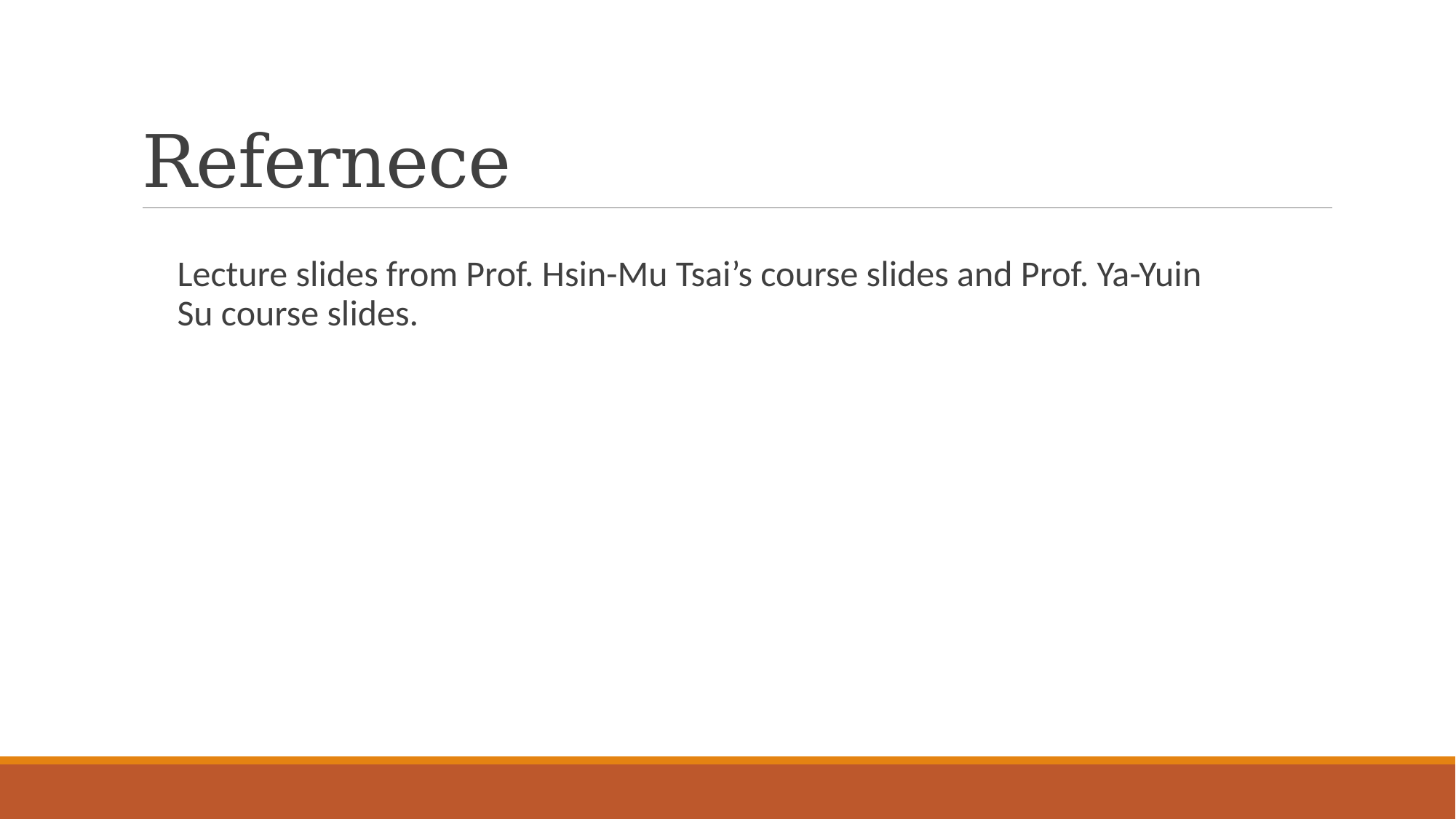

# Refernece
Lecture slides from Prof. Hsin-Mu Tsai’s course slides and Prof. Ya-Yuin Su course slides.